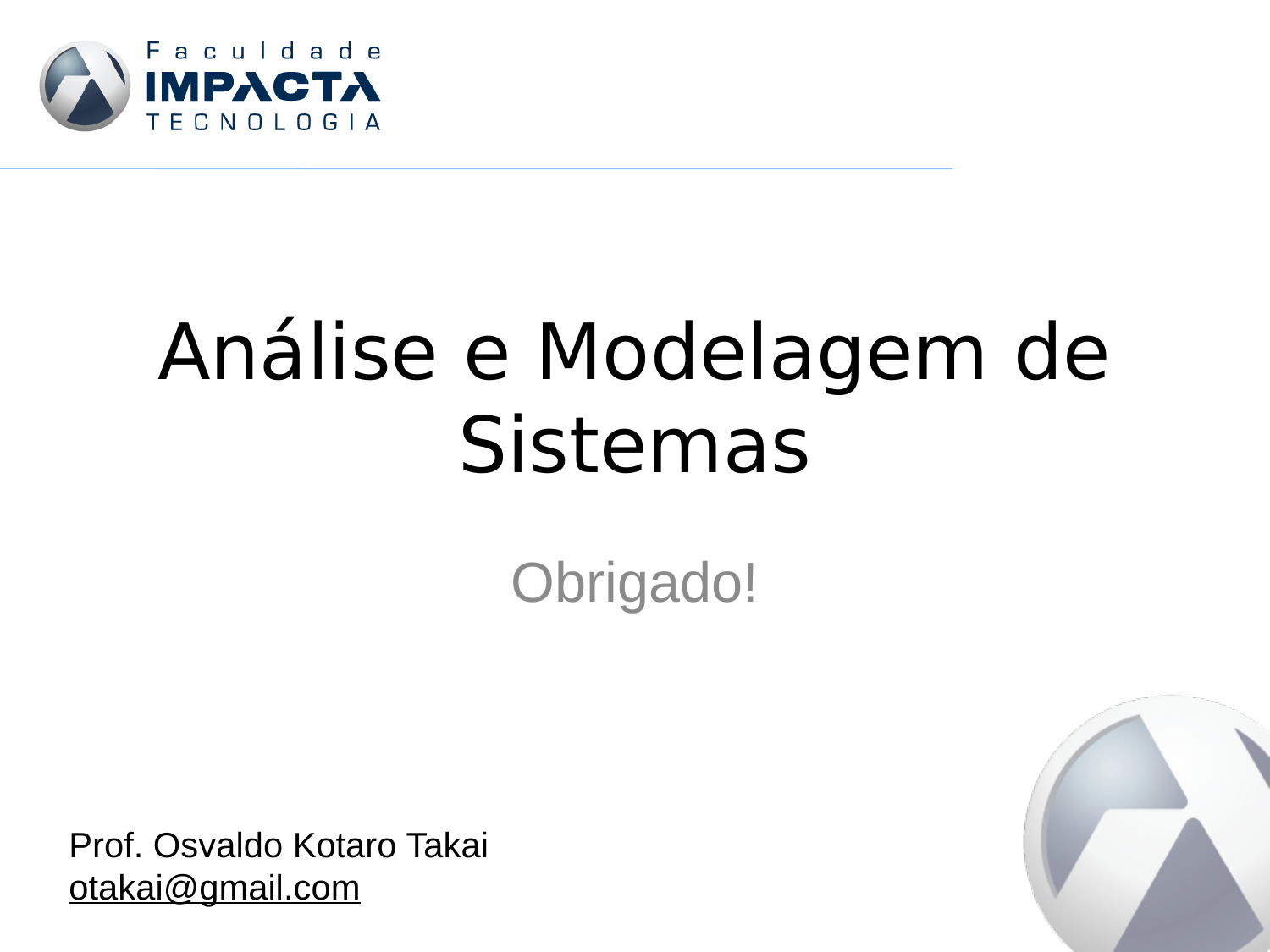

# Análise e Modelagem de Sistemas
Obrigado!
Prof. Osvaldo Kotaro Takai
otakai@gmail.com